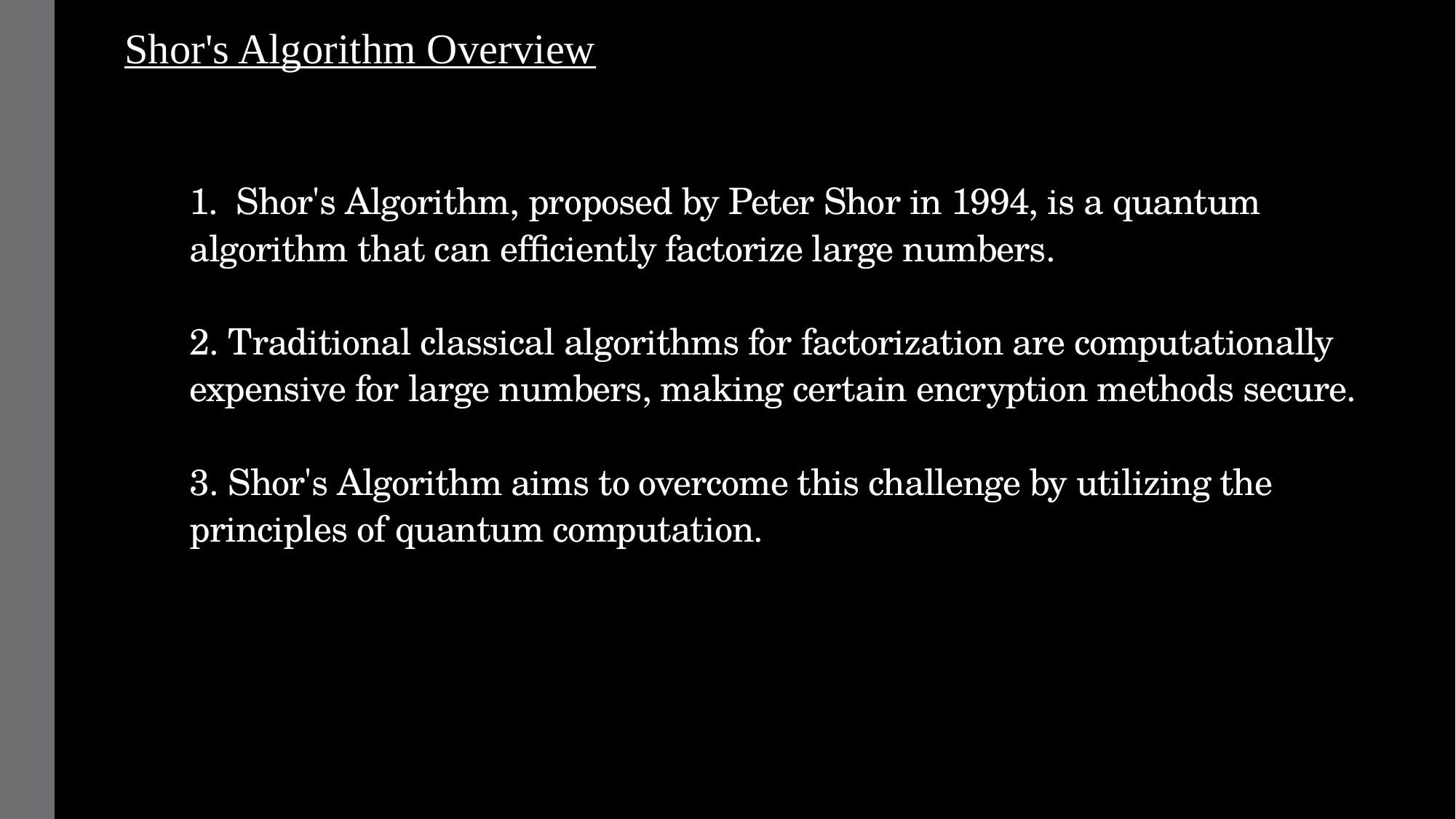

Shor's Algorithm Overview
# 1.  Shor's Algorithm, proposed by Peter Shor in 1994, is a quantum       	algorithm that can efficiently factorize large numbers. 2. Traditional classical algorithms for factorization are computationally  	expensive for large numbers, making certain encryption methods secure. 3. Shor's Algorithm aims to overcome this challenge by utilizing the 	principles of quantum computation.